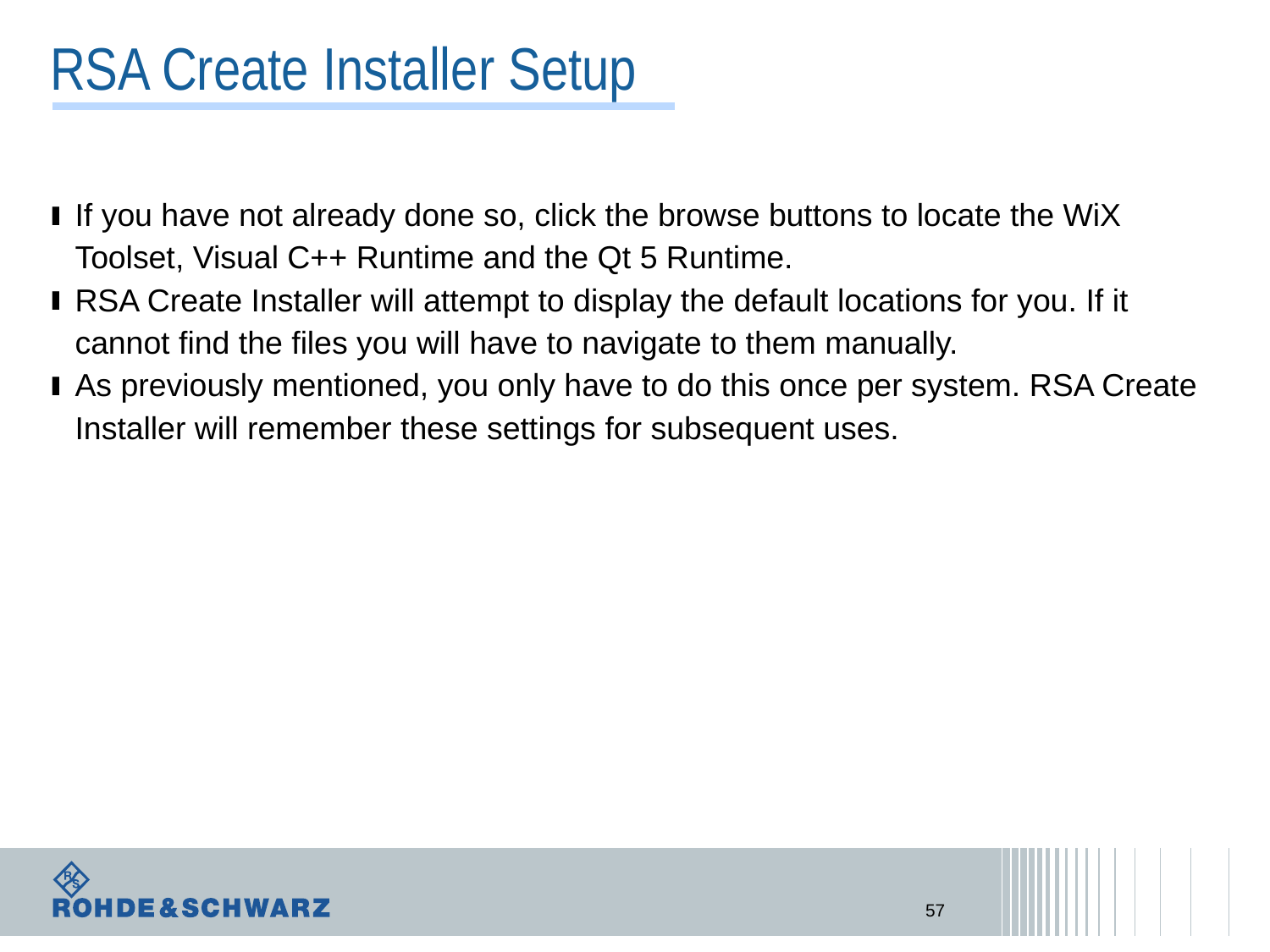

# RSA Create Installer Setup
If you have not already done so, click the browse buttons to locate the WiX Toolset, Visual C++ Runtime and the Qt 5 Runtime.
RSA Create Installer will attempt to display the default locations for you. If it cannot find the files you will have to navigate to them manually.
As previously mentioned, you only have to do this once per system. RSA Create Installer will remember these settings for subsequent uses.
57